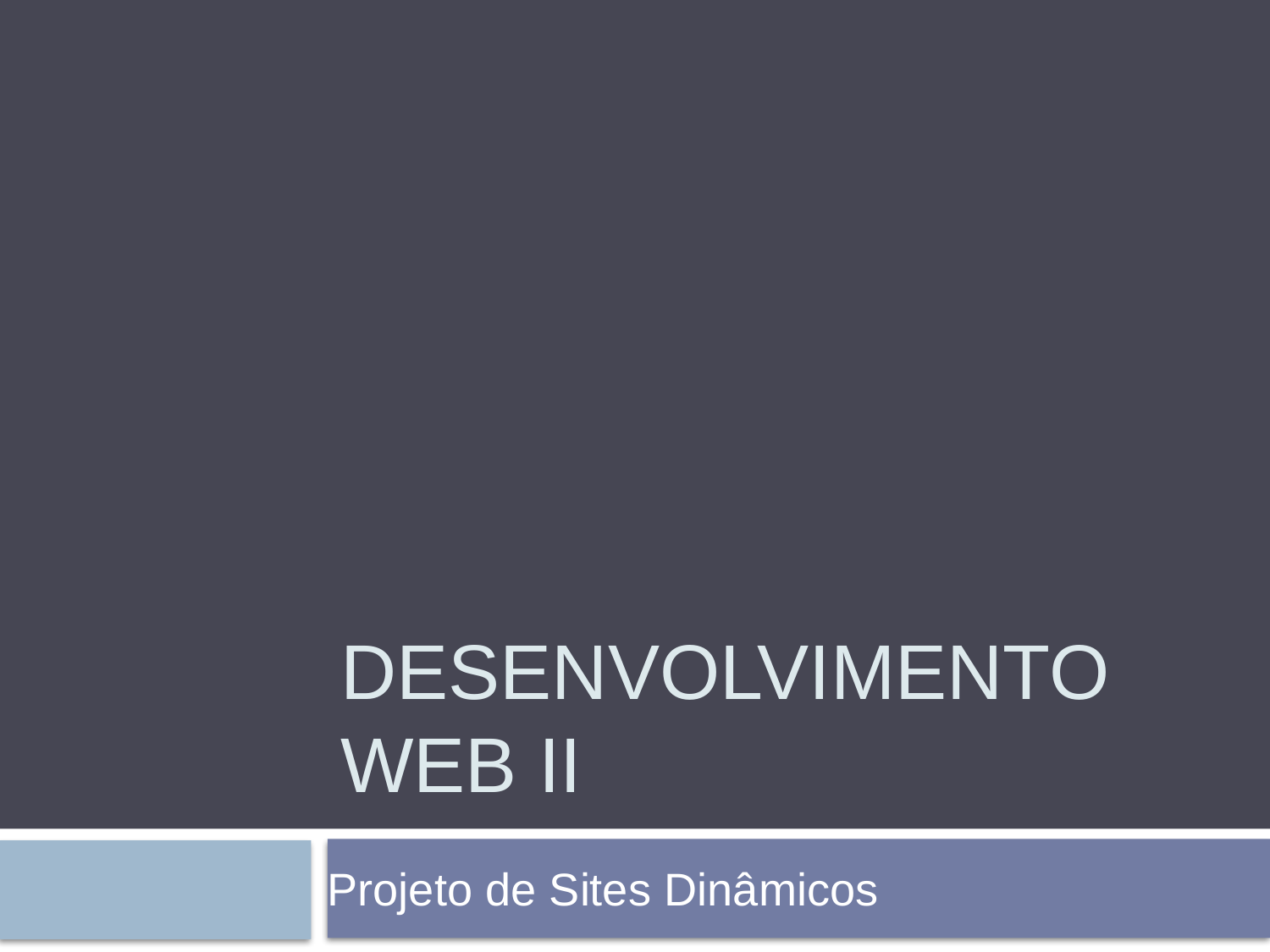

# Desenvolvimento web ii
Projeto de Sites Dinâmicos